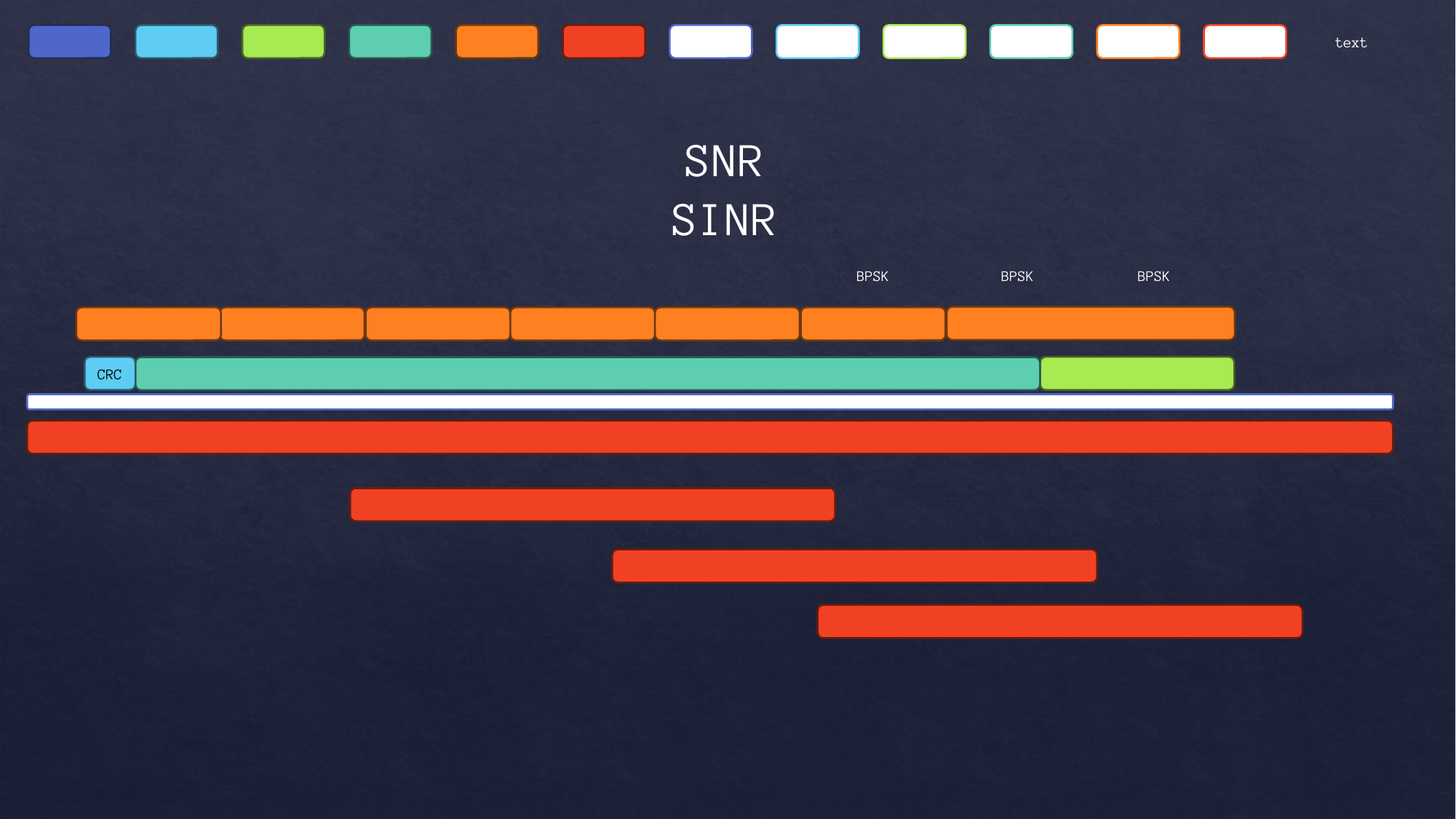

text
SNR
SINR
BPSK
BPSK
BPSK

CRC